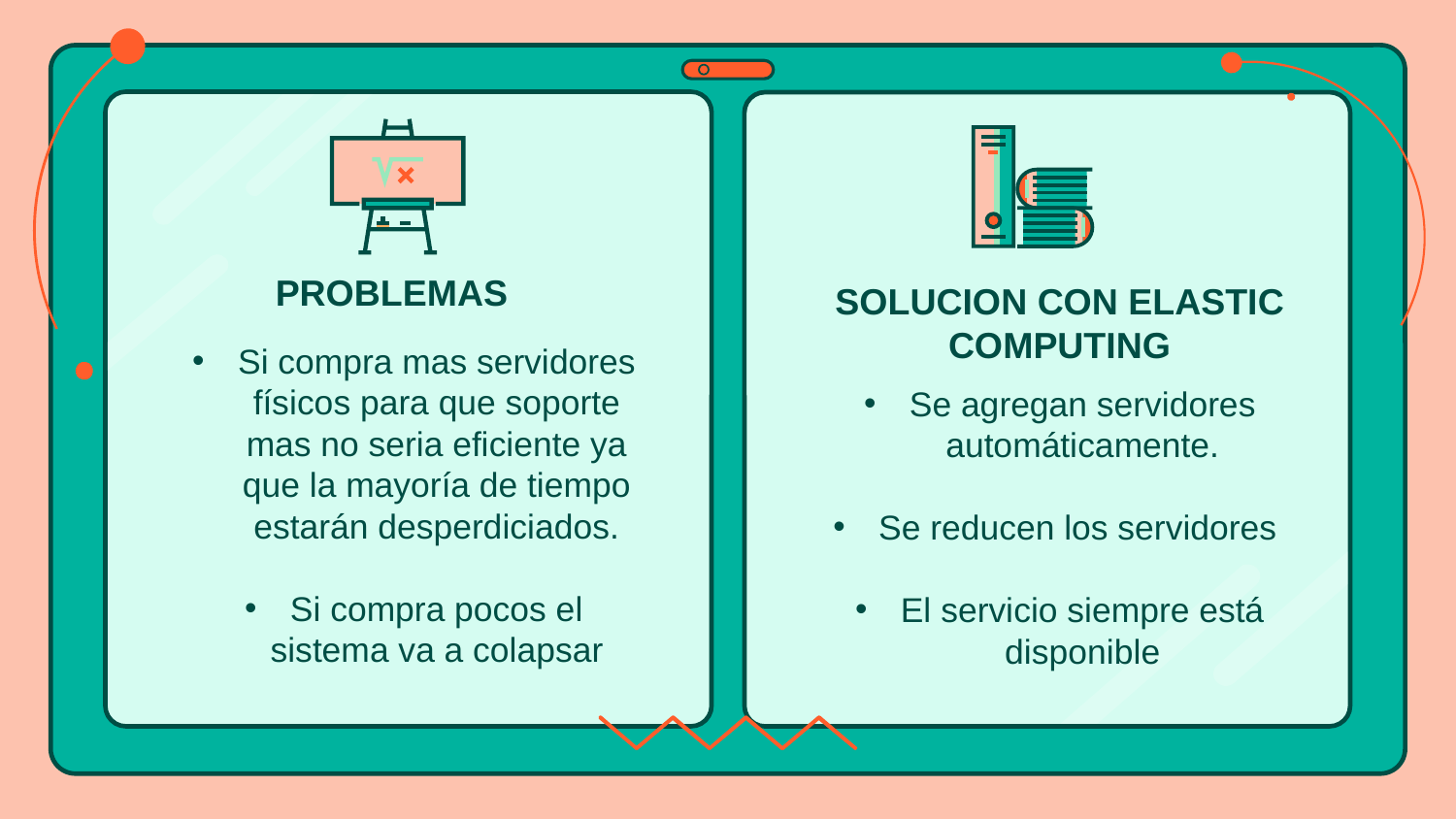

# PROBLEMAS
SOLUCION CON ELASTIC COMPUTING
Si compra mas servidores físicos para que soporte mas no seria eficiente ya que la mayoría de tiempo estarán desperdiciados.

Si compra pocos el sistema va a colapsar

Se agregan servidores automáticamente.

Se reducen los servidores

El servicio siempre está disponible